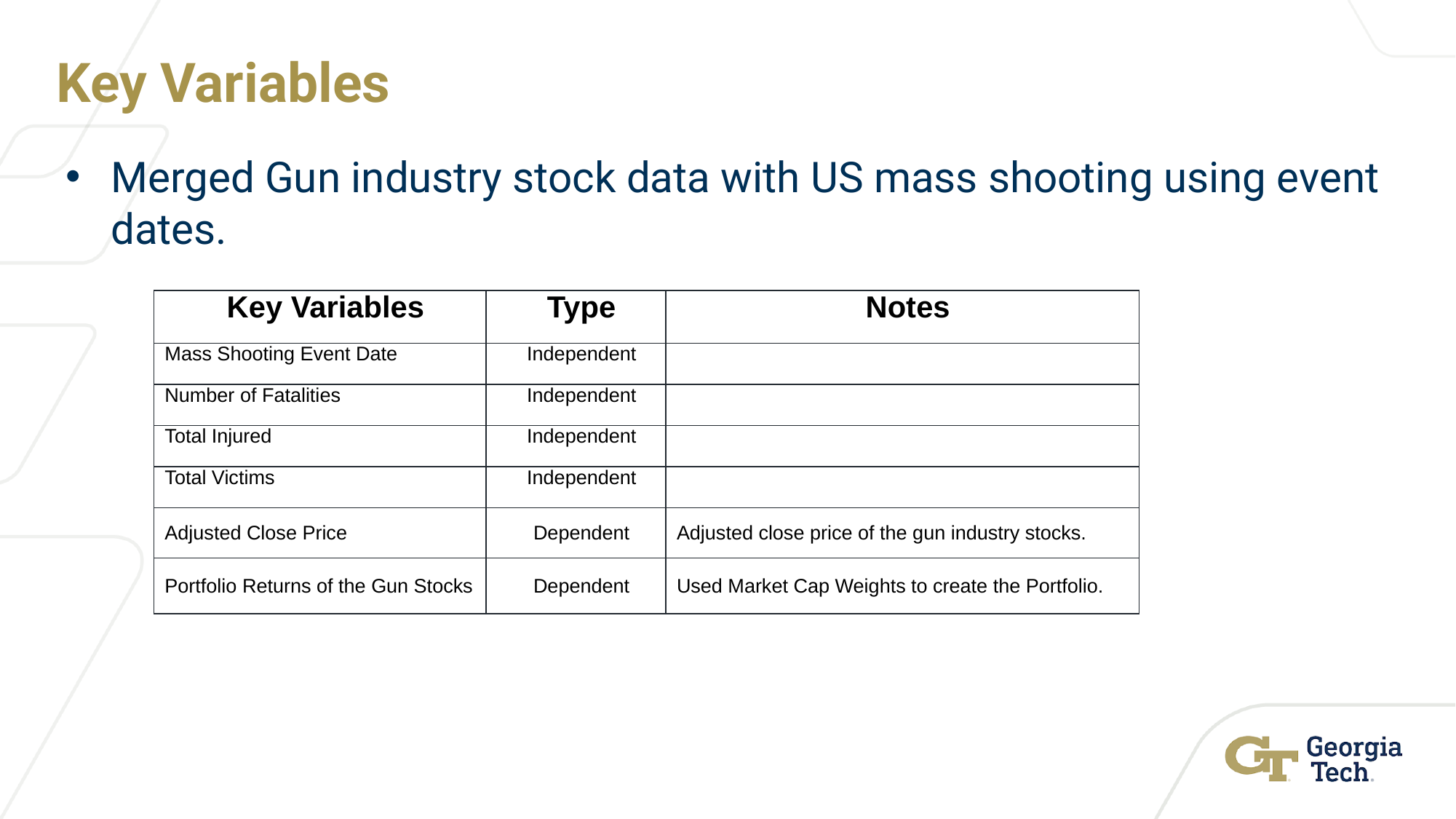

# Key Variables
Merged Gun industry stock data with US mass shooting using event dates.

| Key Variables | Type | Notes |
| --- | --- | --- |
| Mass Shooting Event Date | Independent |  |
| Number of Fatalities | Independent |  |
| Total Injured | Independent |  |
| Total Victims | Independent |  |
| Adjusted Close Price | Dependent | Adjusted close price of the gun industry stocks. |
| Portfolio Returns of the Gun Stocks | Dependent | Used Market Cap Weights to create the Portfolio. |